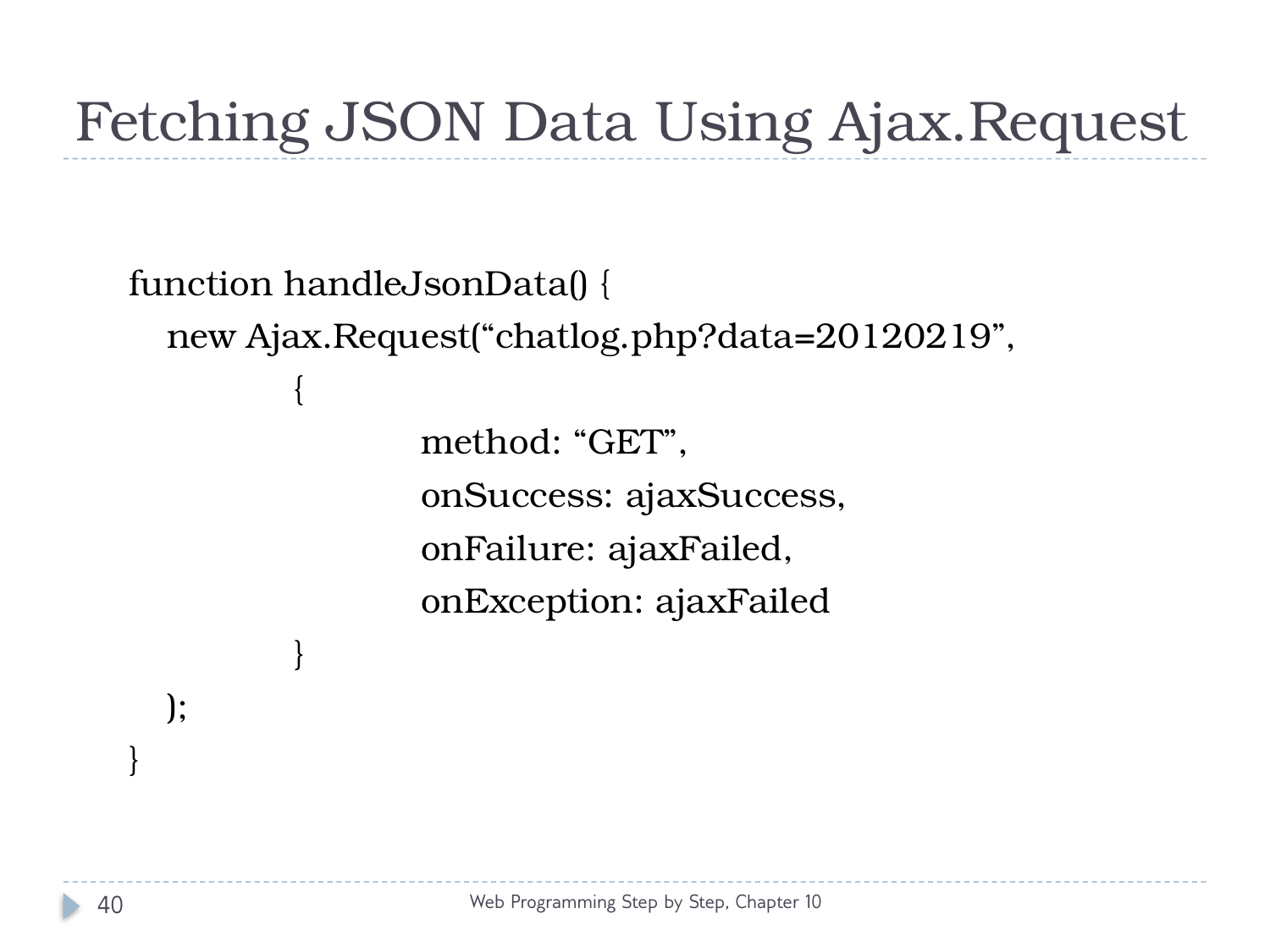

# Fetching JSON Data Using Ajax.Request
function handleJsonData() {
	new Ajax.Request(“chatlog.php?data=20120219”,
		{
			method: “GET”,
			onSuccess: ajaxSuccess,
			onFailure: ajaxFailed,
			onException: ajaxFailed
		}
	);
}
40
Web Programming Step by Step, Chapter 10